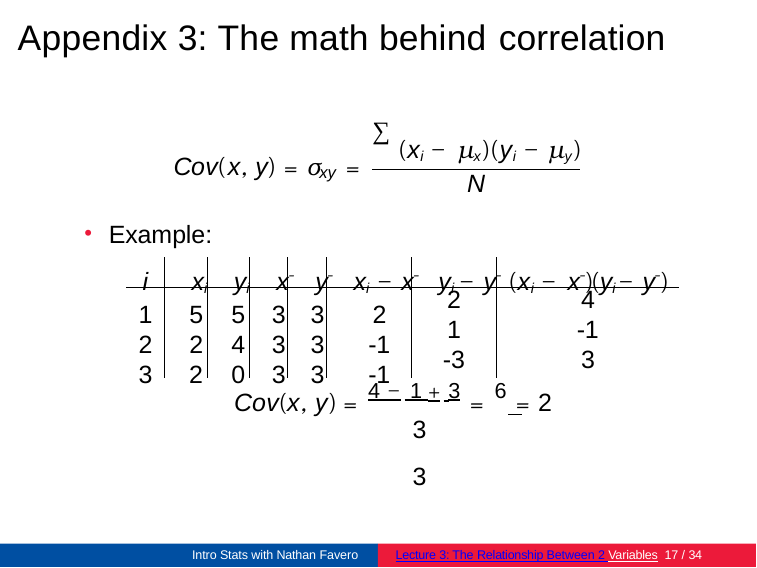

# Appendix 3: The math behind correlation
∑
(xi − µx)(yi − µy)
Cov(x, y) = σ	=
xy
N

Example:
i	xi	yi	x¯	y¯	xi − x¯	yi − y¯
1	5	5	3	3	2
2	2	4	3	3	-1
3	2	0	3	3	-1
(xi − x¯)(yi − y¯)

2
1
-3
4
-1
3

Cov(x, y) = 4 − 1 + 3 = 6 = 2
3	3

Intro Stats with Nathan Favero
Lecture 3: The Relationship Between 2 Variables 17 / 34